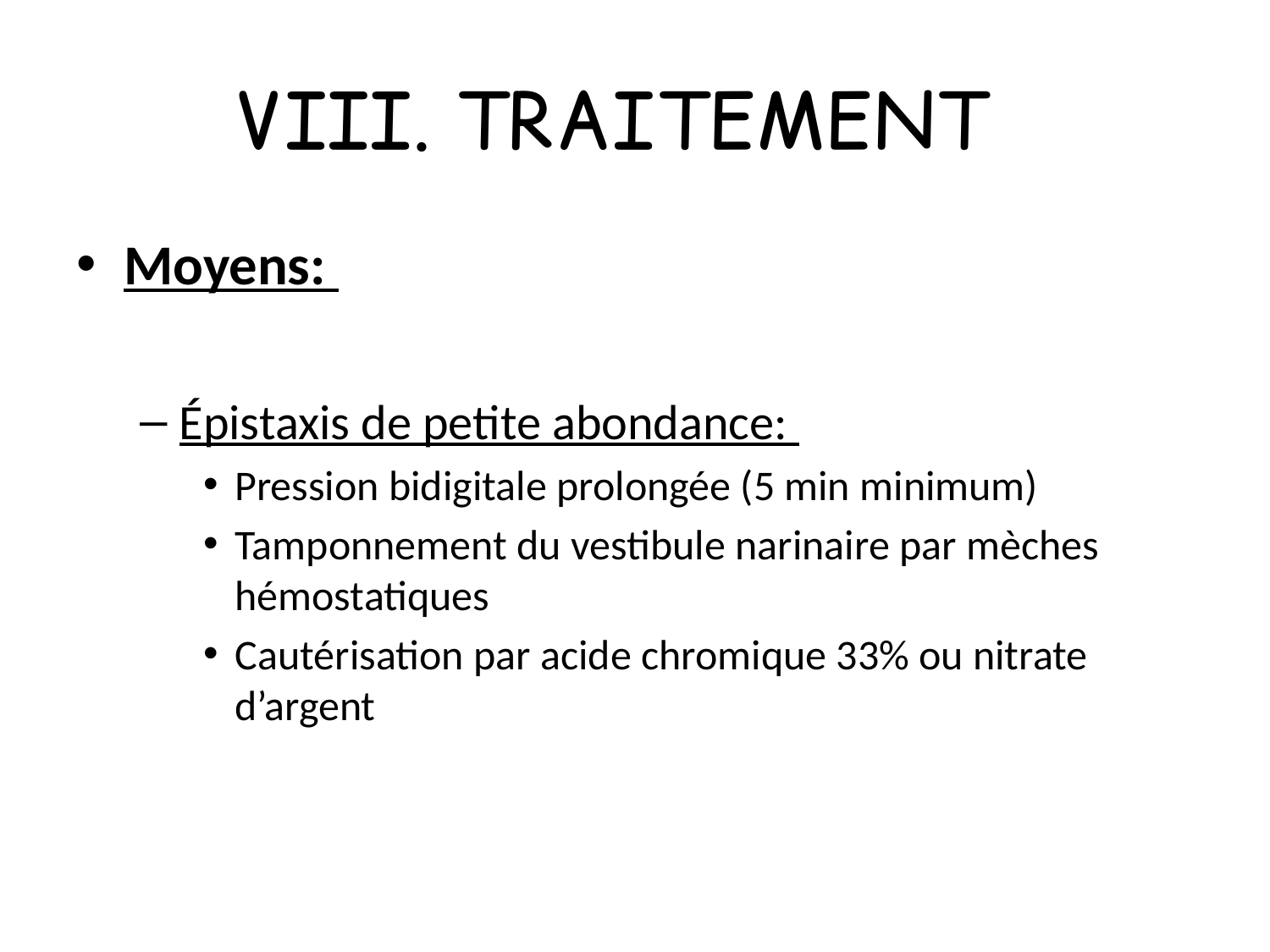

# VIII. TRAITEMENT
Moyens:

Épistaxis de petite abondance:
Pression bidigitale prolongée (5 min minimum)
Tamponnement du vestibule narinaire par mèches hémostatiques
Cautérisation par acide chromique 33% ou nitrate d’argent